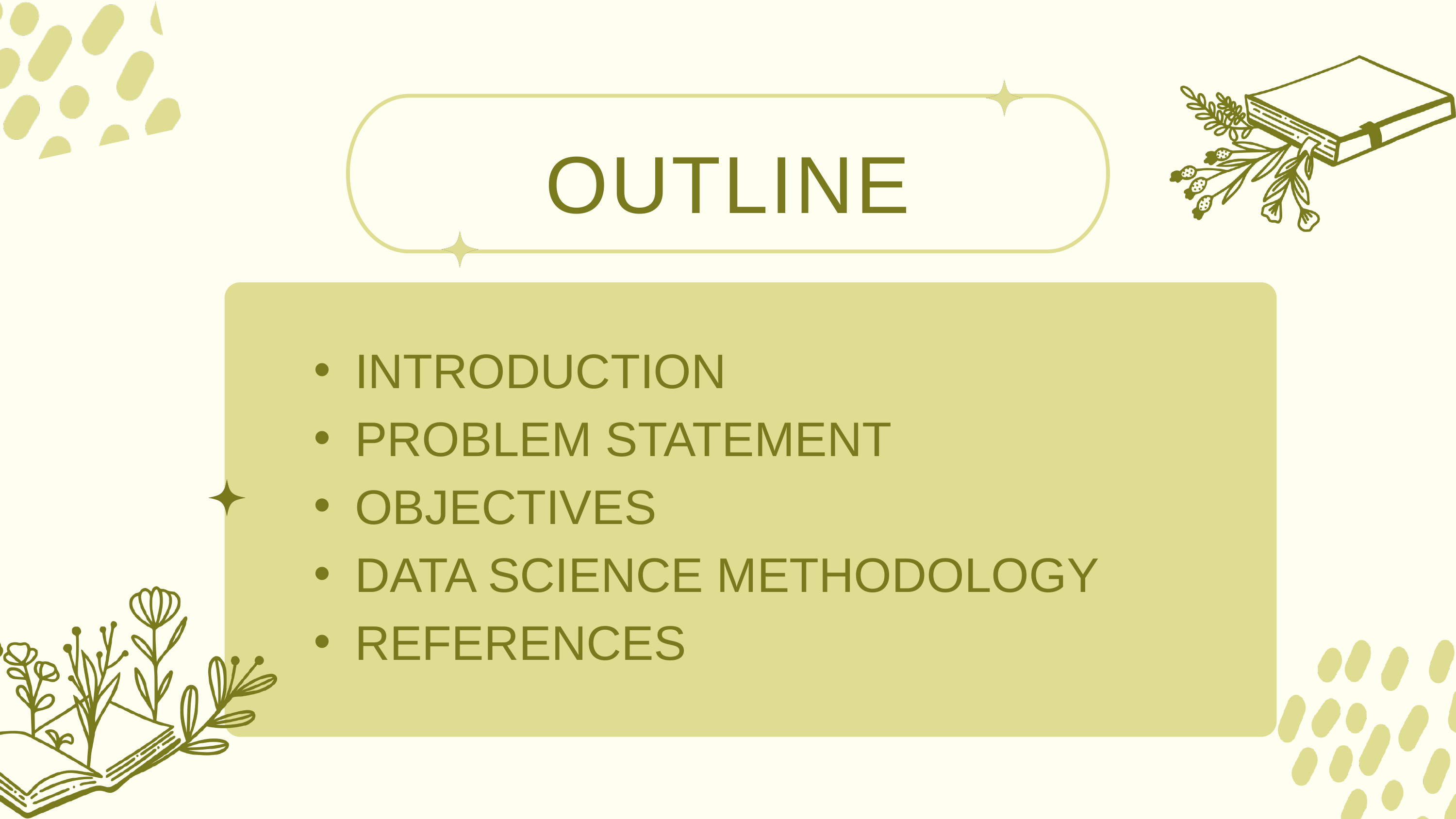

OUTLINE

INTRODUCTION
PROBLEM STATEMENT
OBJECTIVES
DATA SCIENCE METHODOLOGY
REFERENCES